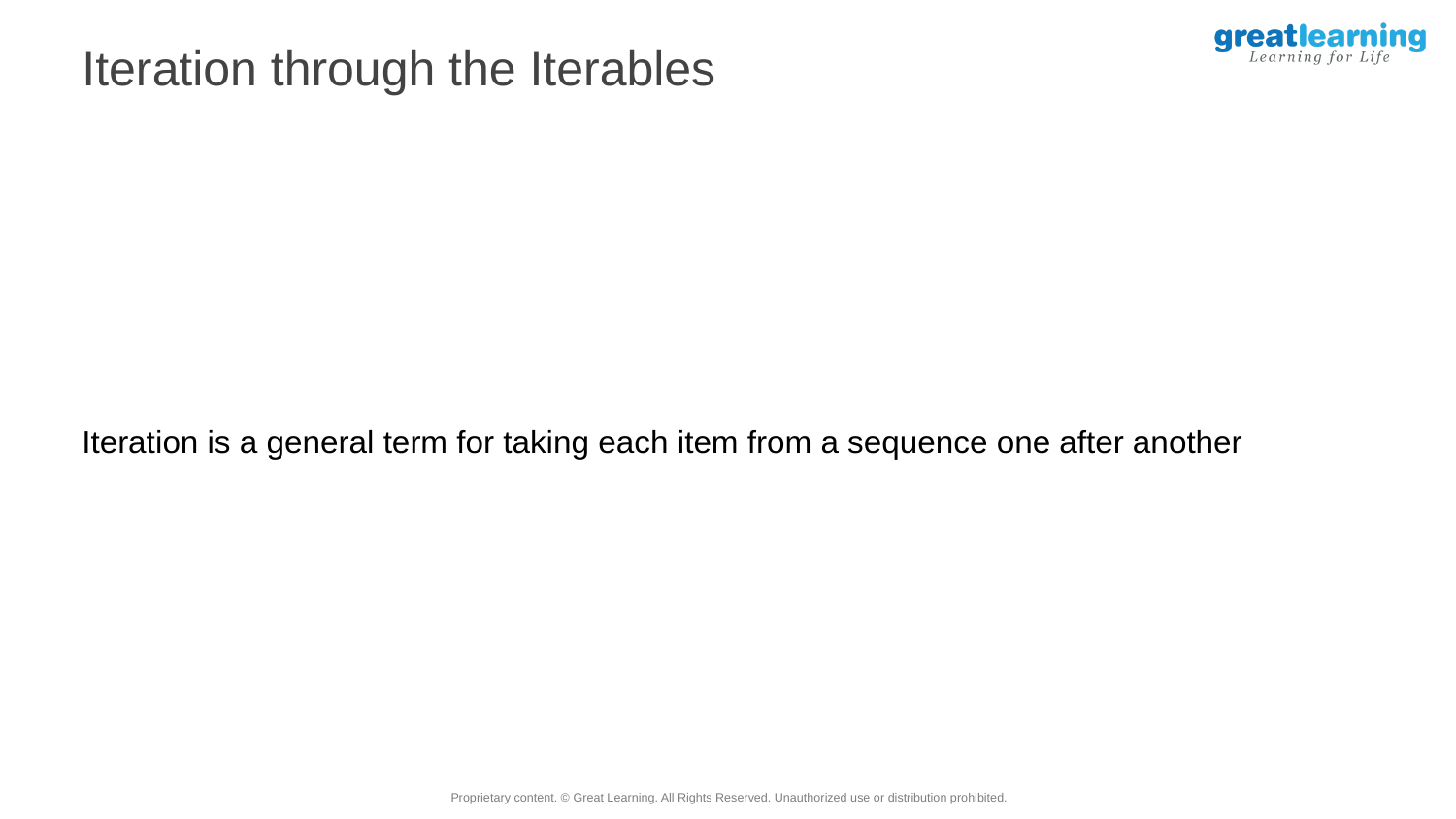

Iteration through the Iterables
Iteration is a general term for taking each item from a sequence one after another